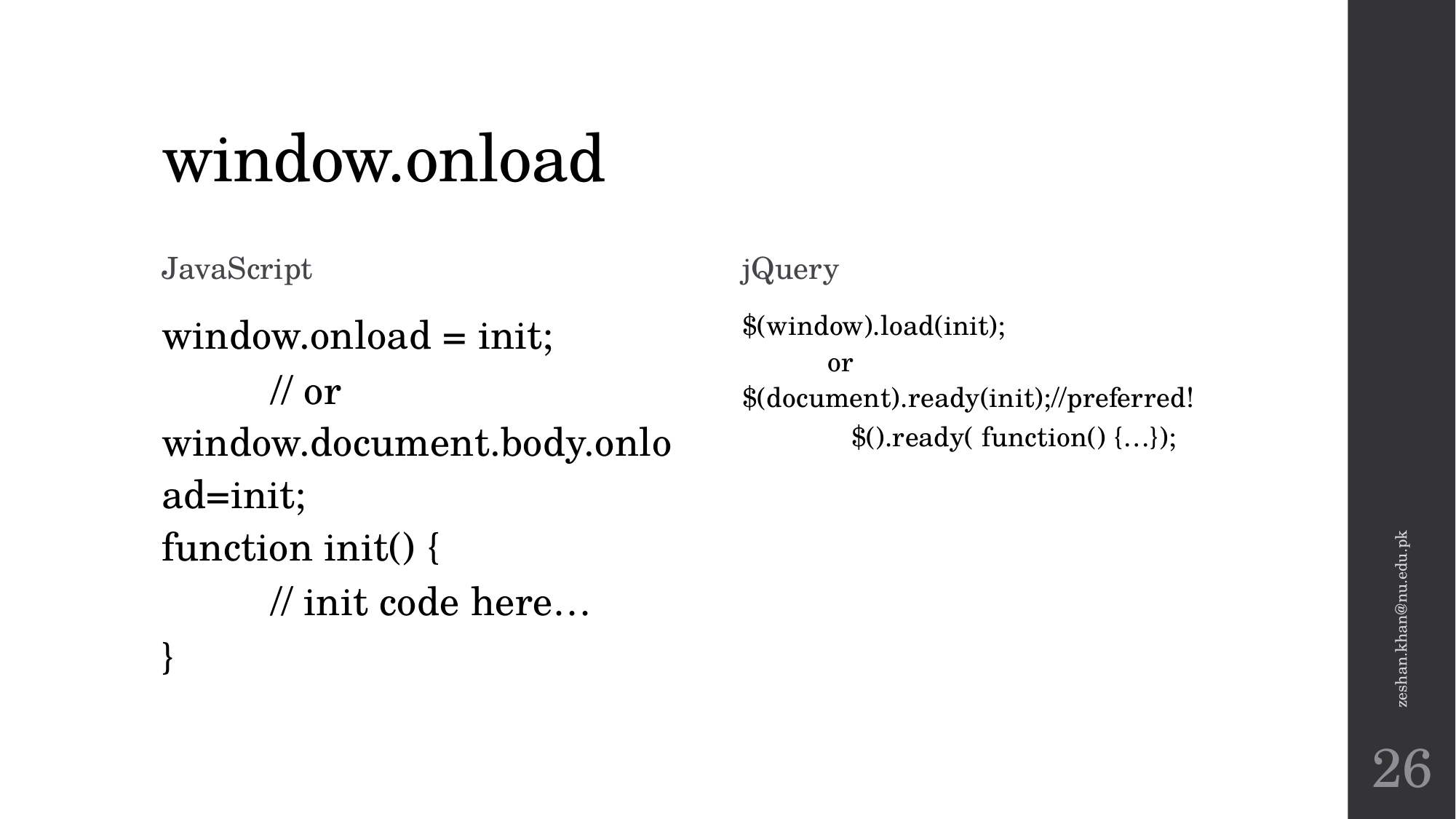

# window.onload
JavaScript
jQuery
window.onload = init;
	// or window.document.body.onload=init;
function init() {
	// init code here…
}
$(window).load(init);
           or
$(document).ready(init);//preferred!
	$().ready( function() {…});
zeshan.khan@nu.edu.pk
26